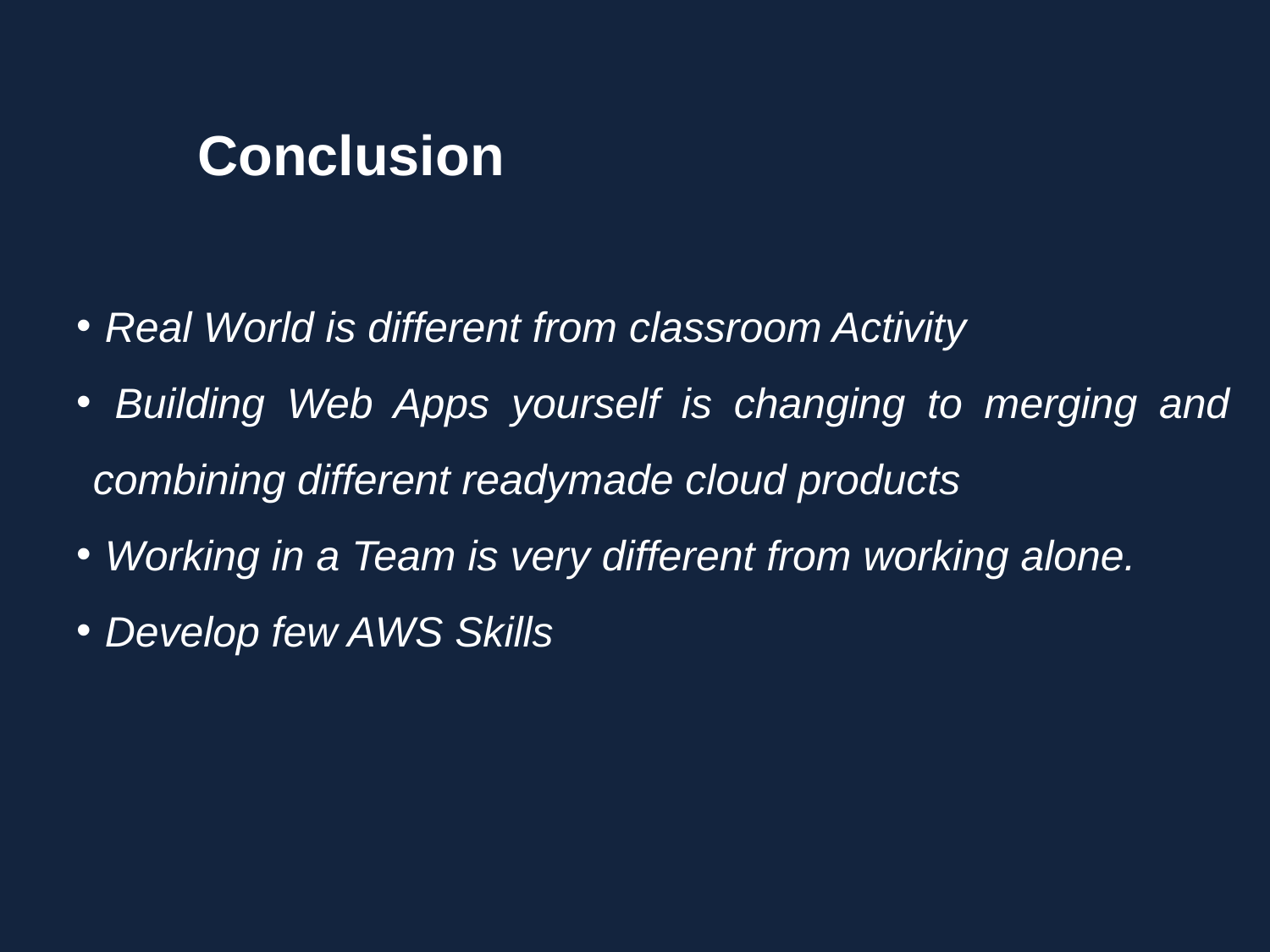

Conclusion
 Real World is different from classroom Activity
 Building Web Apps yourself is changing to merging and combining different readymade cloud products
 Working in a Team is very different from working alone.
 Develop few AWS Skills